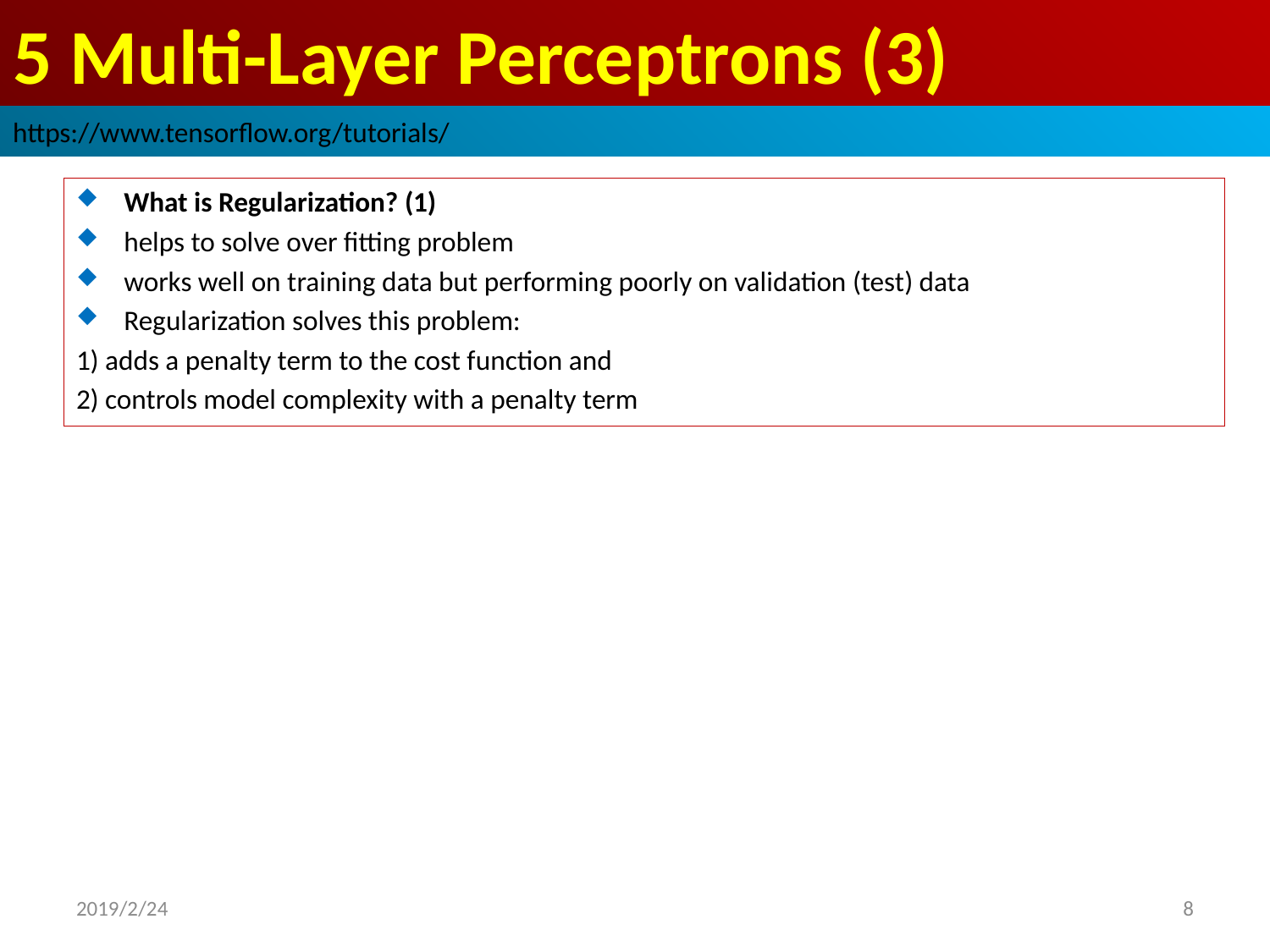

# 5 Multi-Layer Perceptrons (3)
https://www.tensorflow.org/tutorials/
What is Regularization? (1)
helps to solve over fitting problem
works well on training data but performing poorly on validation (test) data
Regularization solves this problem:
1) adds a penalty term to the cost function and
2) controls model complexity with a penalty term
2019/2/24
8